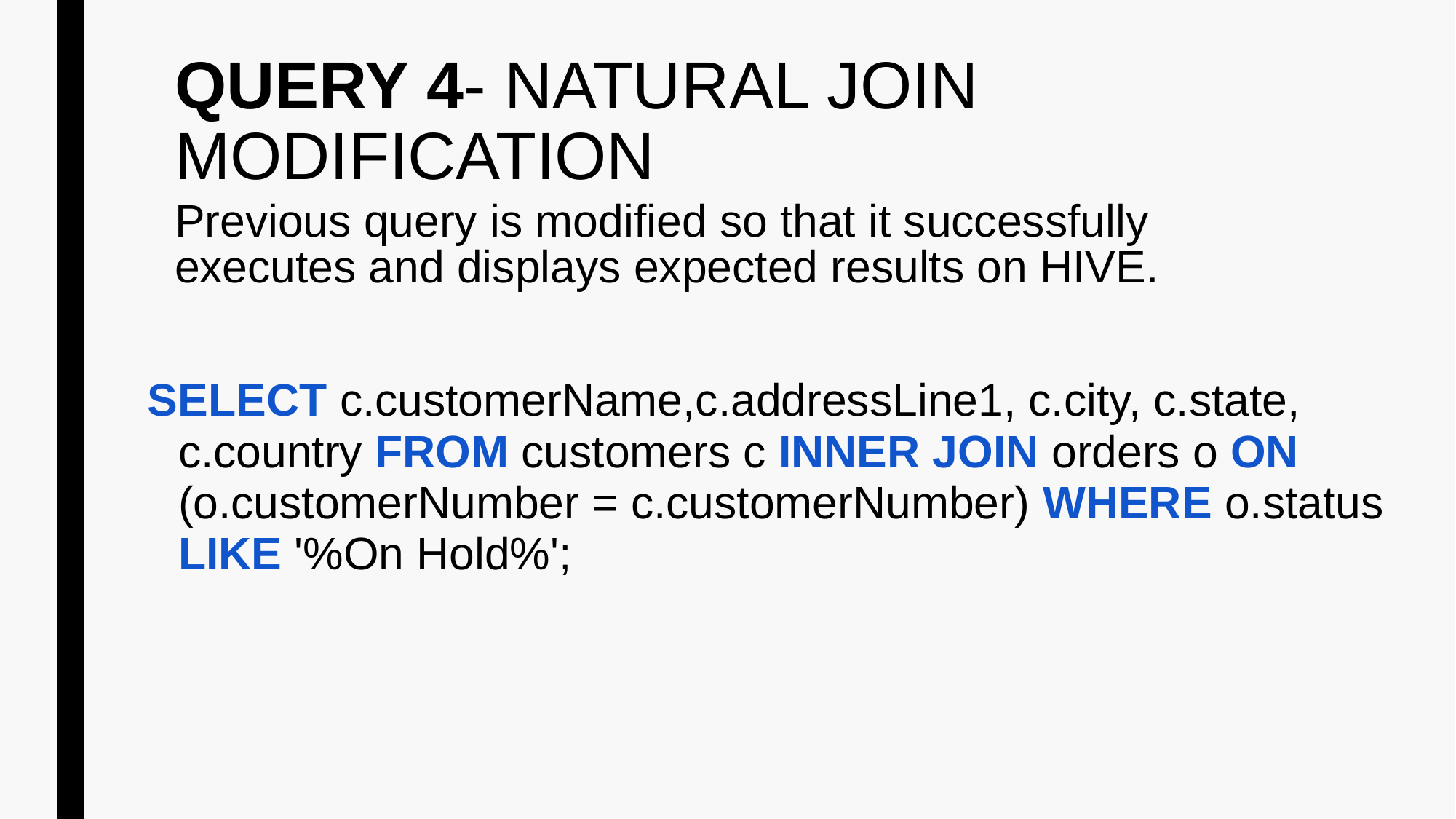

# QUERY 4- NATURAL JOIN MODIFICATION
Previous query is modified so that it successfully executes and displays expected results on HIVE.
SELECT c.customerName,c.addressLine1, c.city, c.state, c.country FROM customers c INNER JOIN orders o ON (o.customerNumber = c.customerNumber) WHERE o.status LIKE '%On Hold%';